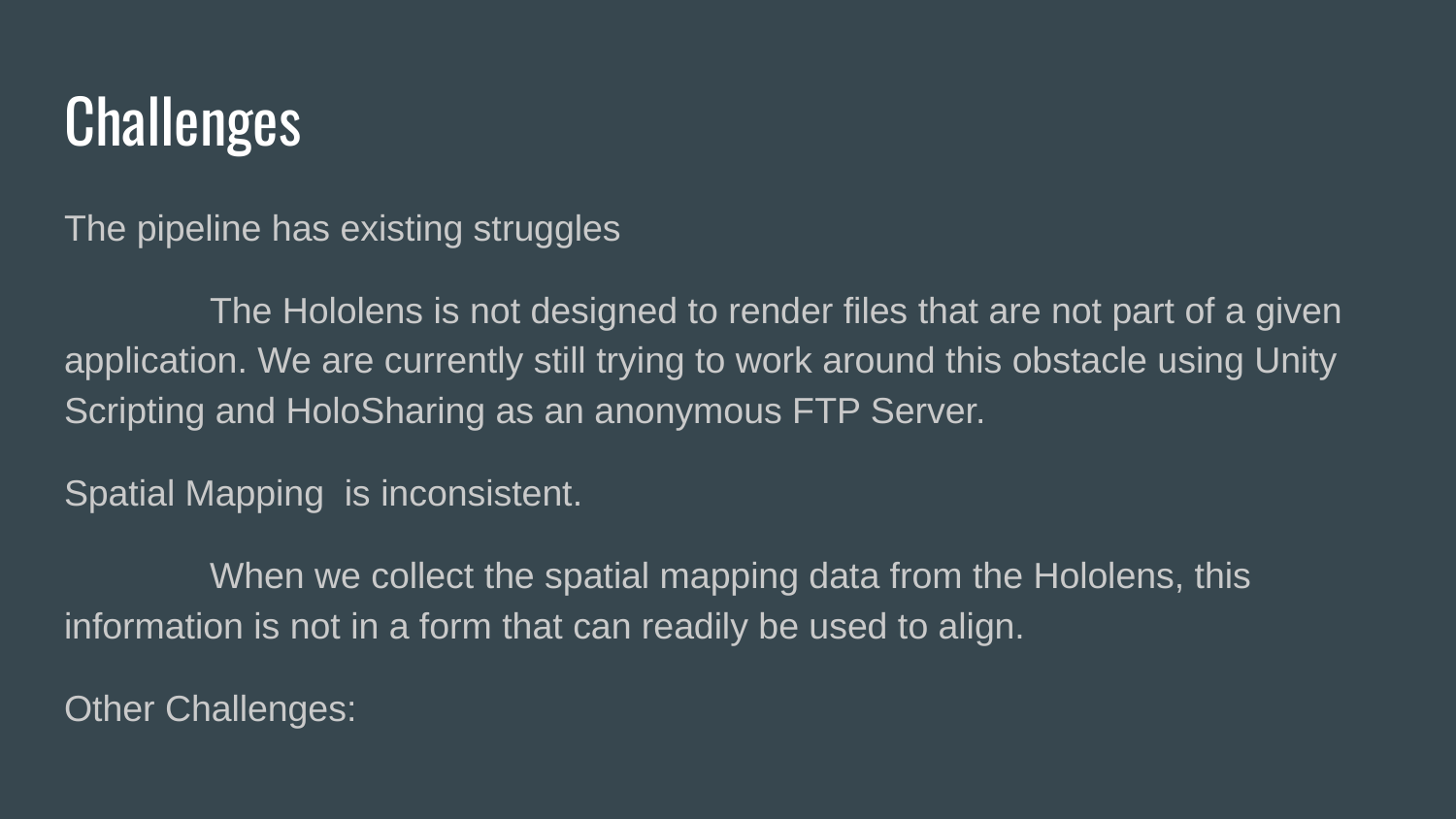

# Challenges
The pipeline has existing struggles
	The Hololens is not designed to render files that are not part of a given application. We are currently still trying to work around this obstacle using Unity Scripting and HoloSharing as an anonymous FTP Server.
Spatial Mapping  is inconsistent.
	When we collect the spatial mapping data from the Hololens, this information is not in a form that can readily be used to align.
Other Challenges: